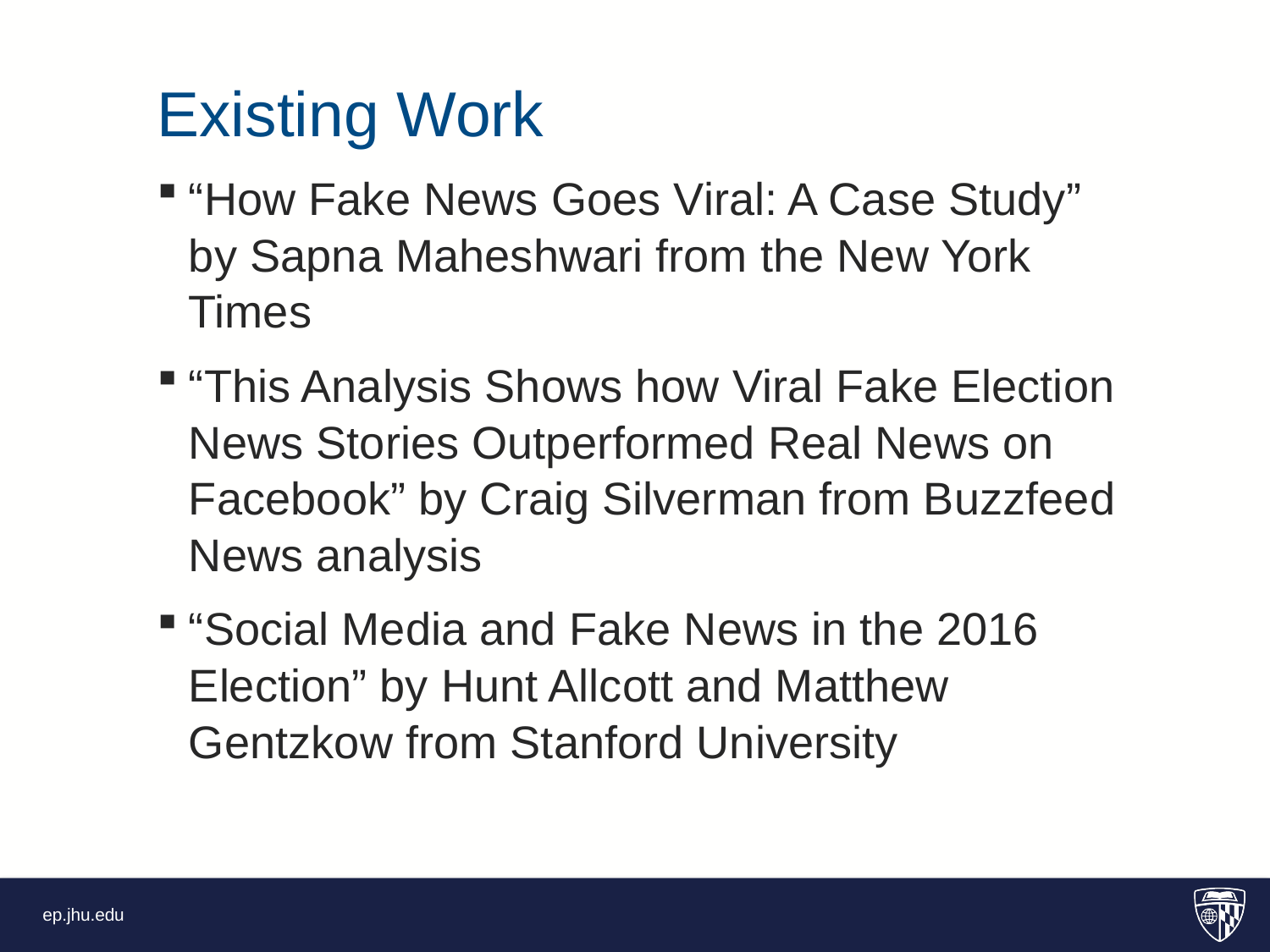

Existing Work
“How Fake News Goes Viral: A Case Study” by Sapna Maheshwari from the New York Times
“This Analysis Shows how Viral Fake Election News Stories Outperformed Real News on Facebook” by Craig Silverman from Buzzfeed News analysis
“Social Media and Fake News in the 2016 Election” by Hunt Allcott and Matthew Gentzkow from Stanford University